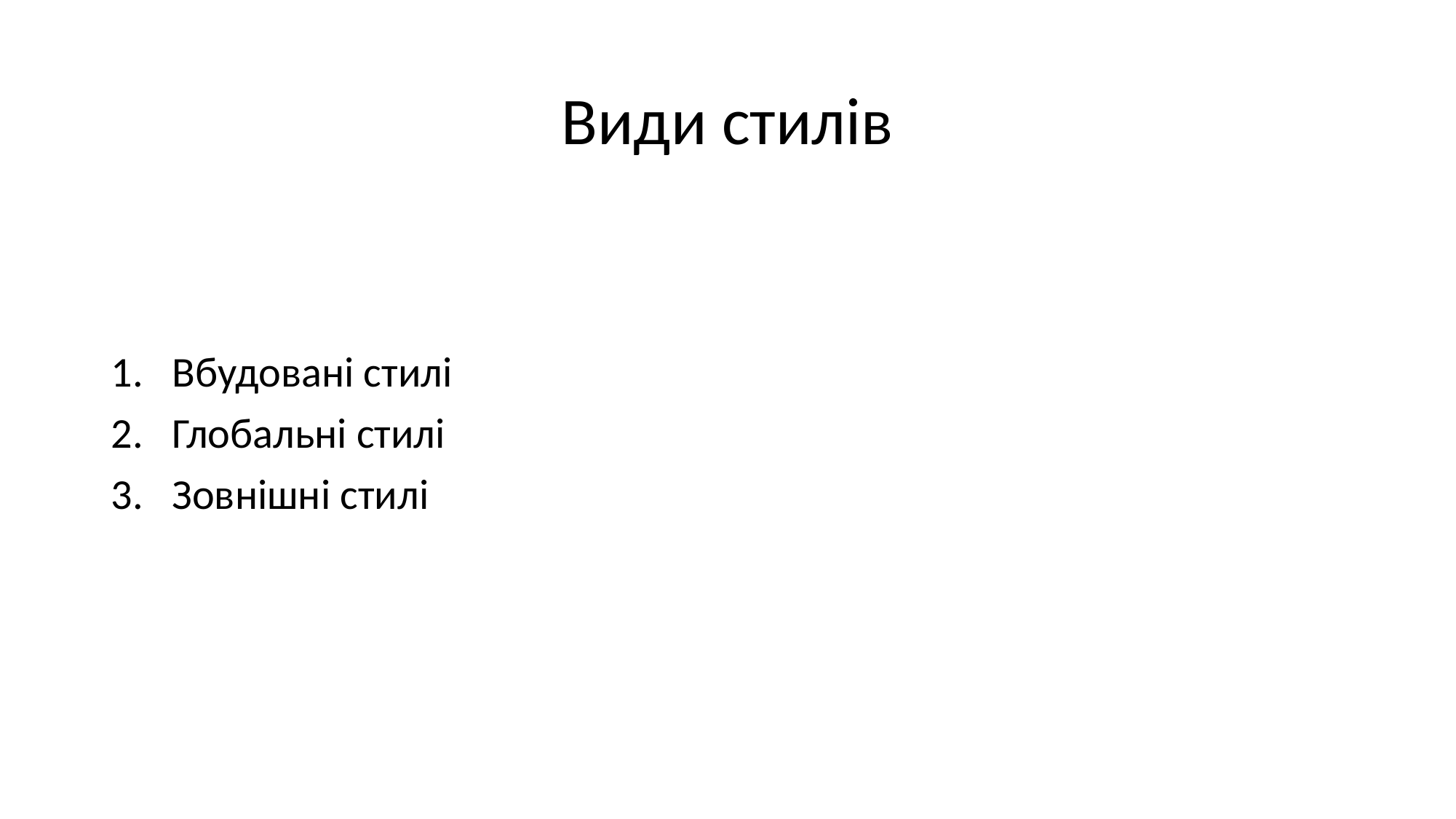

# Види стилів

Вбудовані стилі
Глобальні стилі
Зовнішні стилі